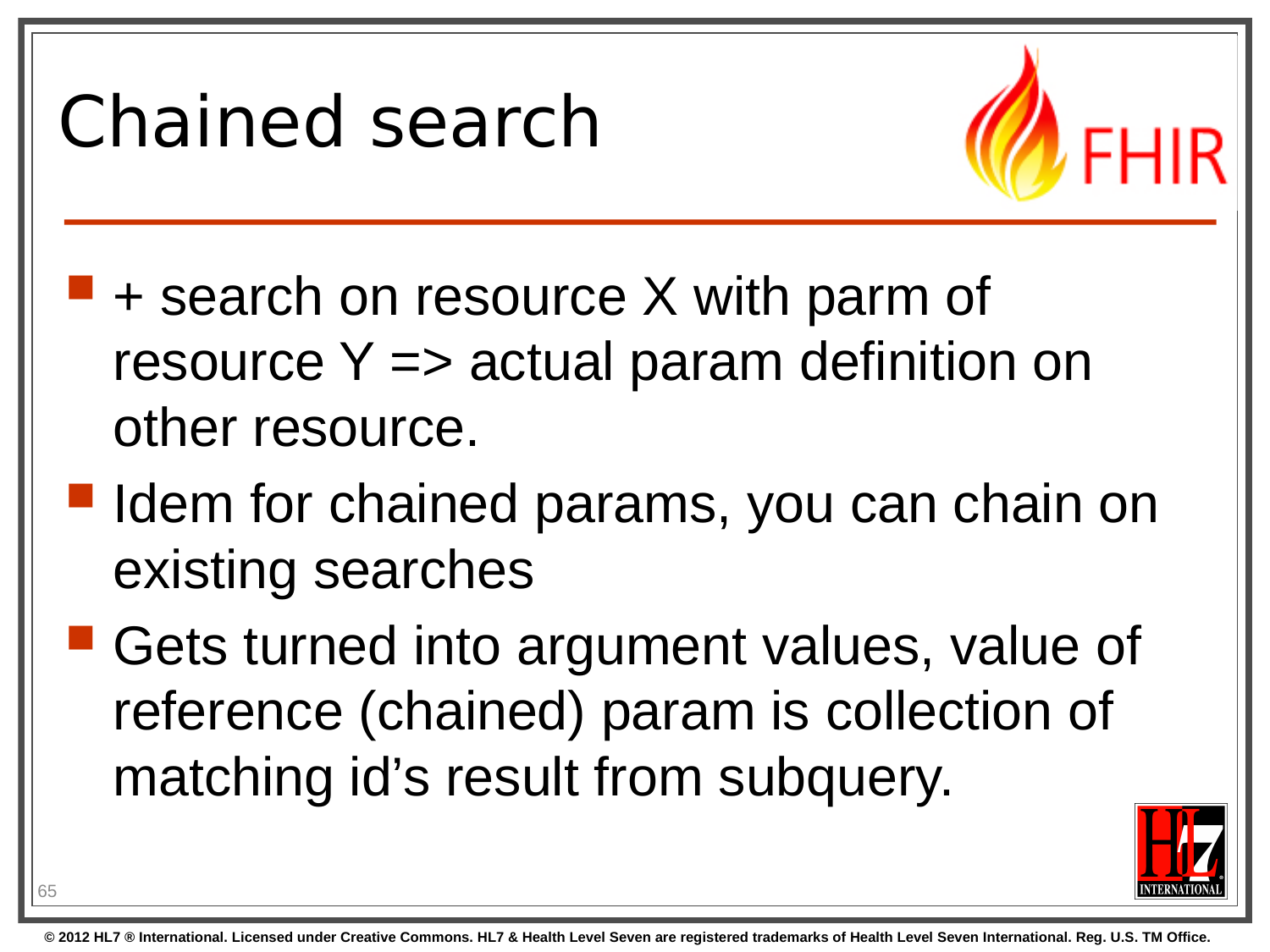

# Chained search
+ search on resource X with parm of resource Y => actual param definition on other resource.
Idem for chained params, you can chain on existing searches
Gets turned into argument values, value of reference (chained) param is collection of matching id’s result from subquery.
65